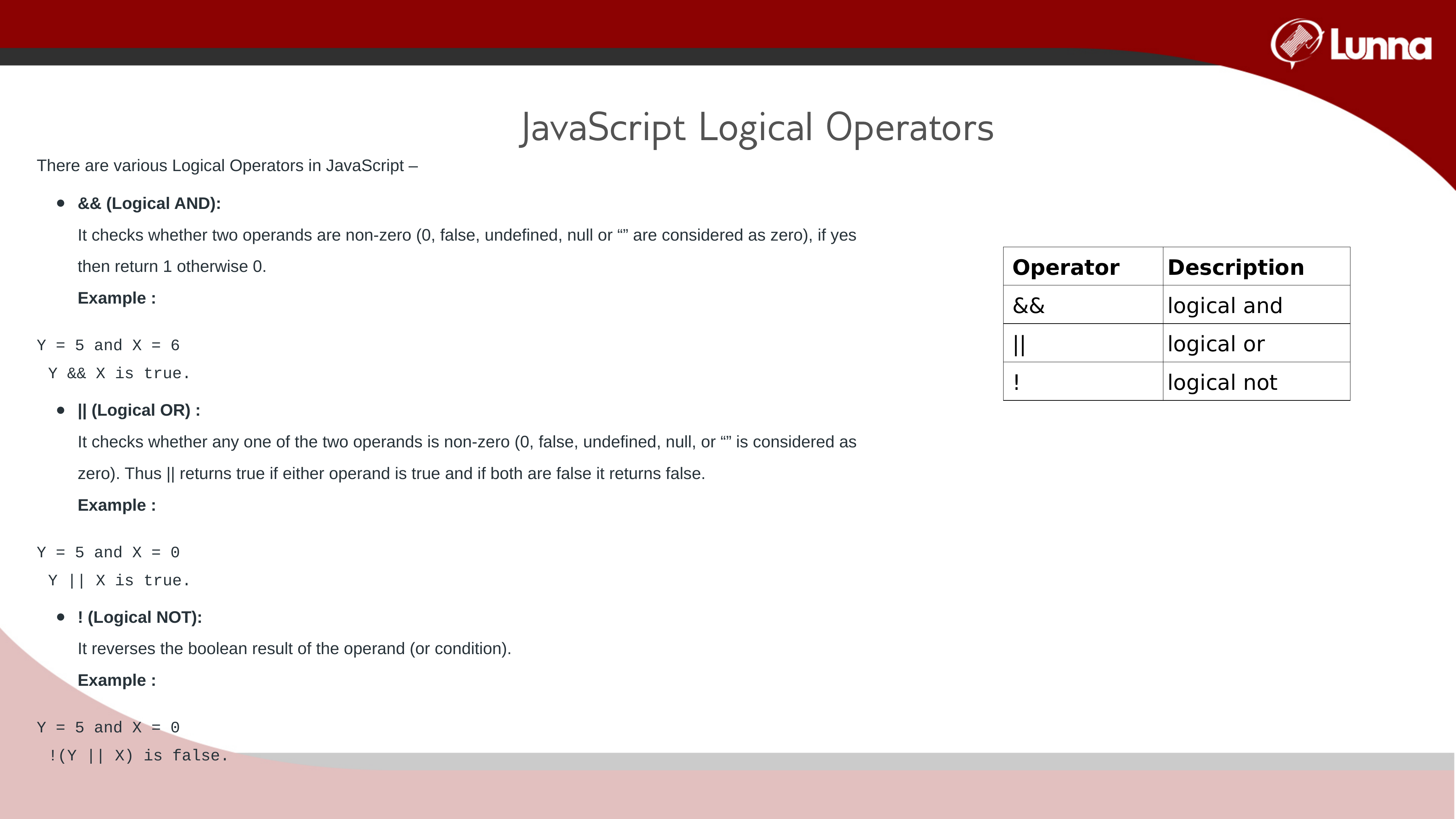

JavaScript Logical Operators
There are various Logical Operators in JavaScript –
&& (Logical AND):
It checks whether two operands are non-zero (0, false, undefined, null or “” are considered as zero), if yes then return 1 otherwise 0.
Example :
Y = 5 and X = 6
Y && X is true.
|| (Logical OR) :
It checks whether any one of the two operands is non-zero (0, false, undefined, null, or “” is considered as zero). Thus || returns true if either operand is true and if both are false it returns false.
Example :
Y = 5 and X = 0
Y || X is true.
! (Logical NOT):
It reverses the boolean result of the operand (or condition).
Example :
Y = 5 and X = 0
!(Y || X) is false.
| Operator | Description |
| --- | --- |
| && | logical and |
| || | logical or |
| ! | logical not |